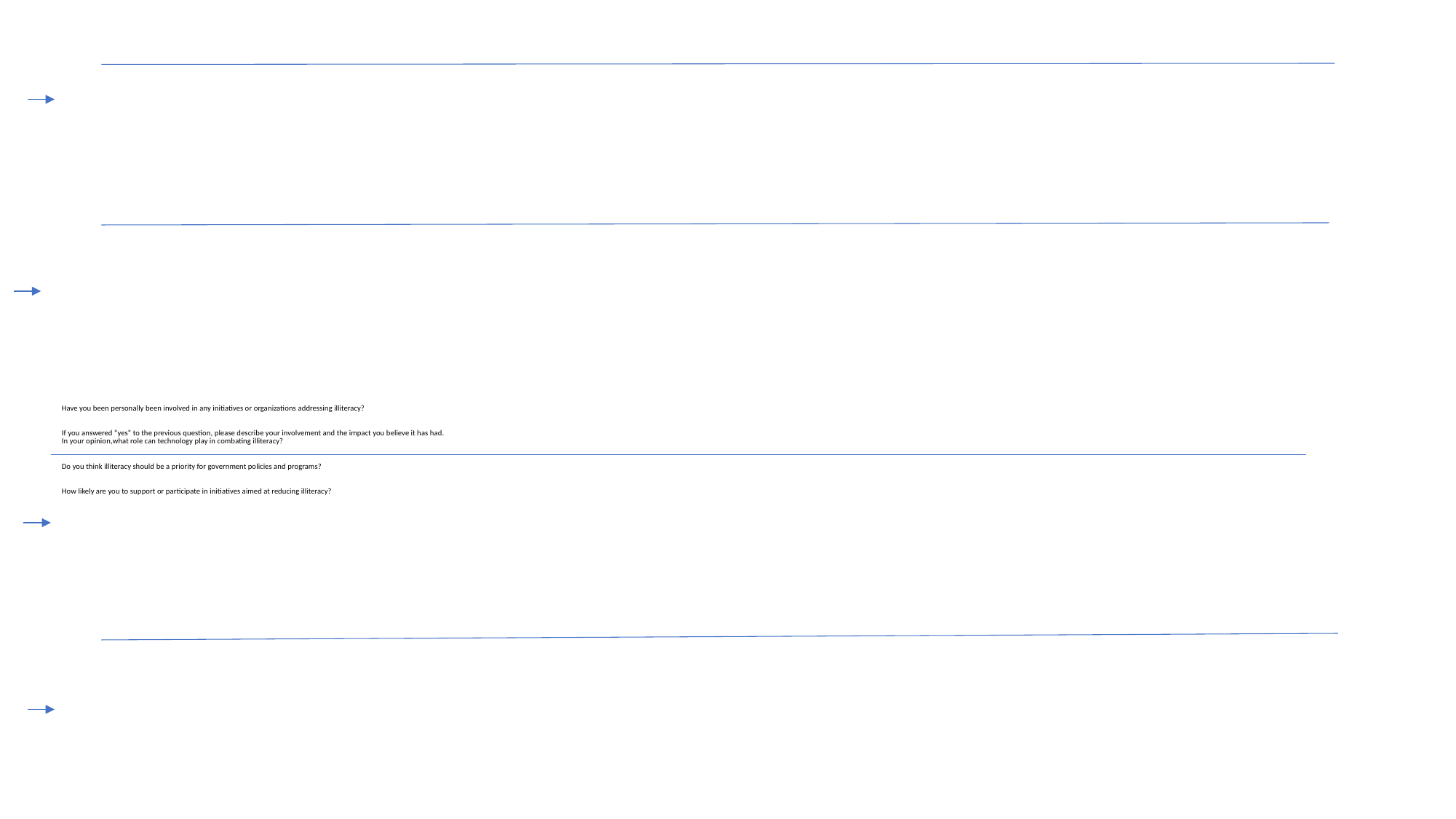

# Have you been personally been involved in any initiatives or organizations addressing illiteracy? If you answered “yes” to the previous question, please describe your involvement and the impact you believe it has had. In your opinion,what role can technology play in combating illiteracy? Do you think illiteracy should be a priority for government policies and programs? How likely are you to support or participate in initiatives aimed at reducing illiteracy?